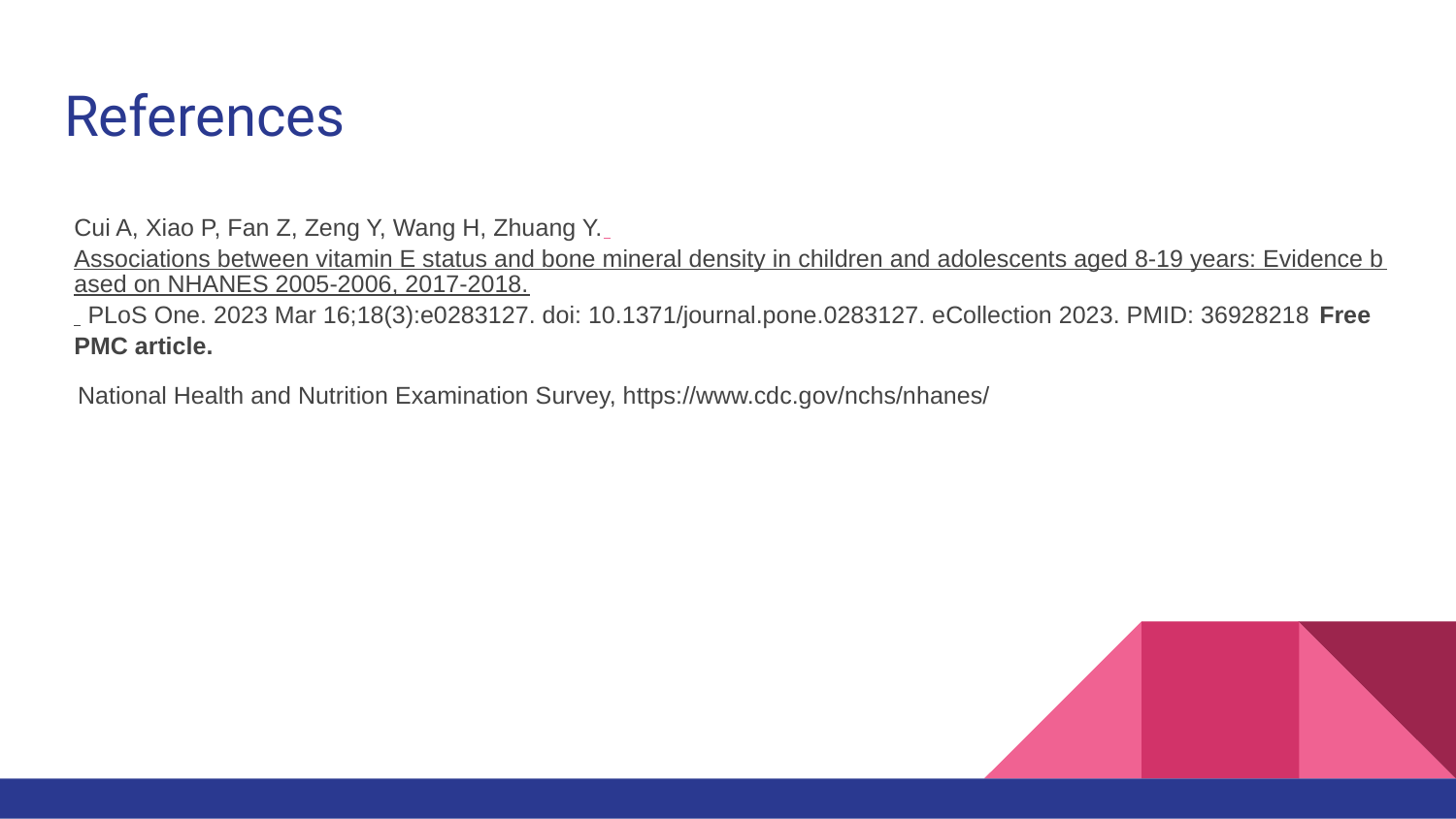

# References
Cui A, Xiao P, Fan Z, Zeng Y, Wang H, Zhuang Y. Associations between vitamin E status and bone mineral density in children and adolescents aged 8-19 years: Evidence based on NHANES 2005-2006, 2017-2018.  PLoS One. 2023 Mar 16;18(3):e0283127. doi: 10.1371/journal.pone.0283127. eCollection 2023. PMID: 36928218 Free PMC article.
  National Health and Nutrition Examination Survey, https://www.cdc.gov/nchs/nhanes/